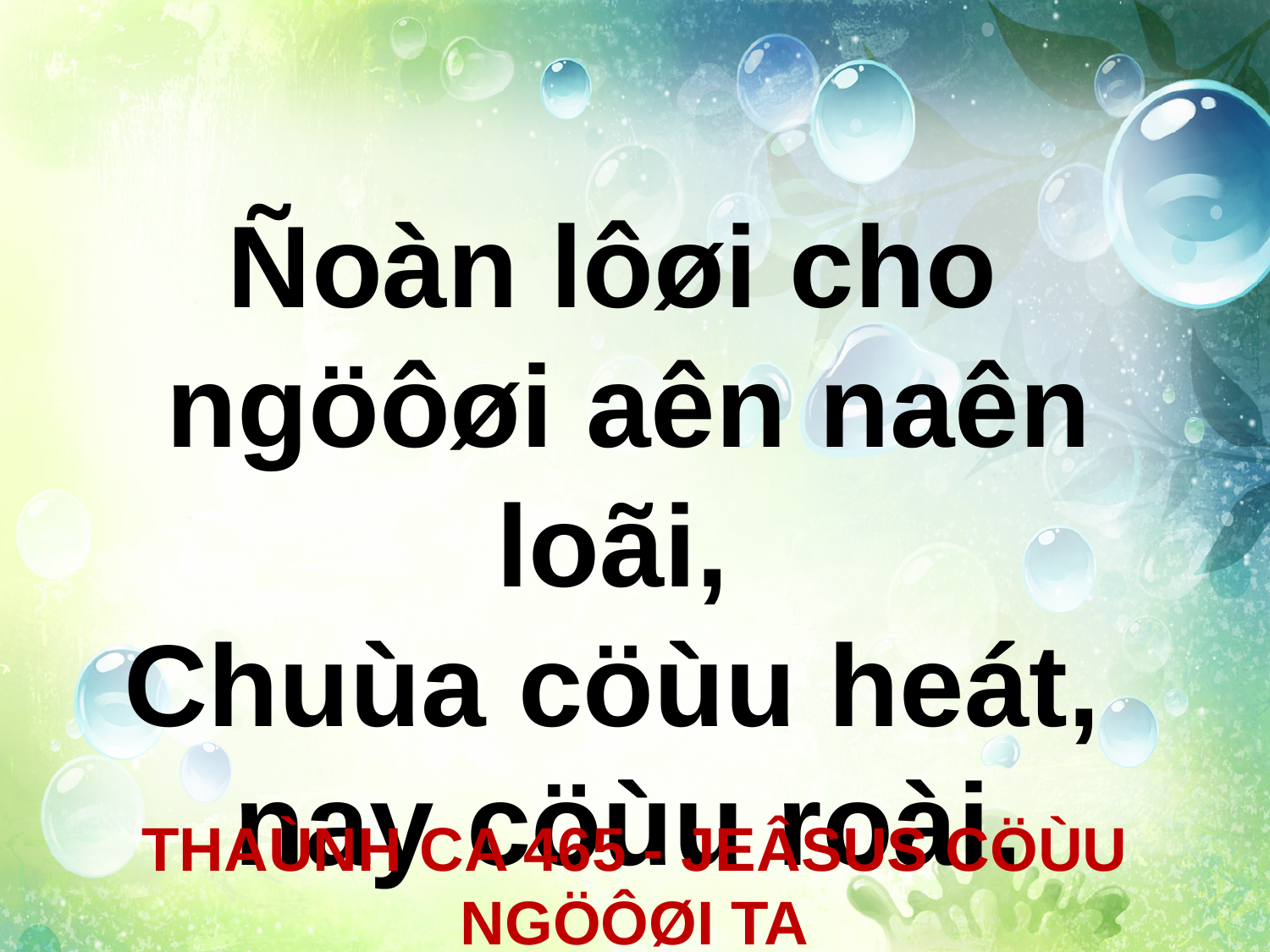

Ñoàn lôøi cho
ngöôøi aên naên loãi,
Chuùa cöùu heát,
nay cöùu roài.
THAÙNH CA 465 - JEÂSUS CÖÙU NGÖÔØI TA